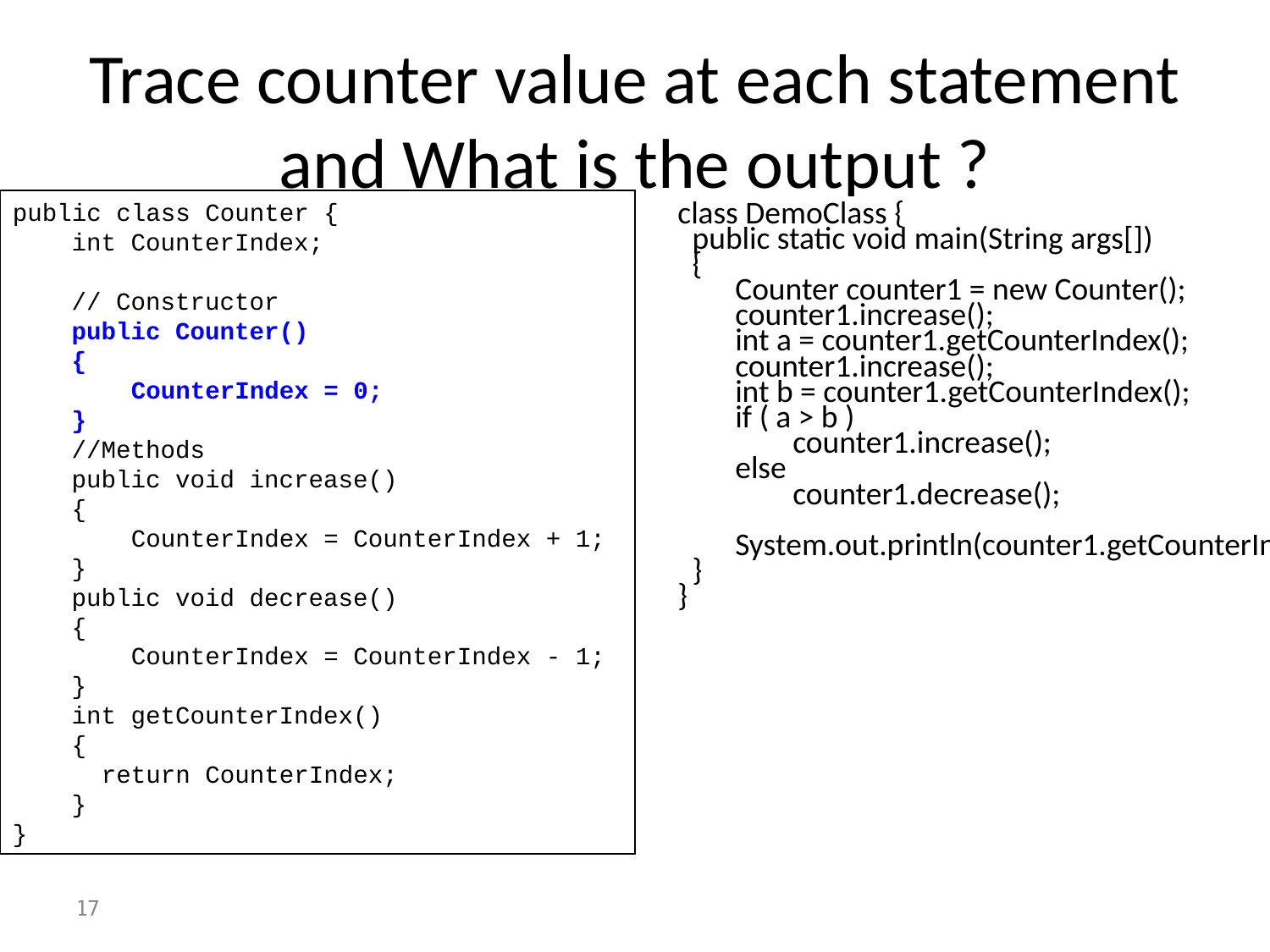

# Trace counter value at each statement and What is the output ?
public class Counter {
    int CounterIndex;

    // Constructor
    public Counter()
    {
        CounterIndex = 0;
    }
    //Methods
    public void increase()
    {
        CounterIndex = CounterIndex + 1;
    }
    public void decrease()
    {
        CounterIndex = CounterIndex - 1;
    }
    int getCounterIndex()
    {
      return CounterIndex;
    }
}
| class DemoClass { public static void main(String args[]) { Counter counter1 = new Counter(); counter1.increase(); int a = counter1.getCounterIndex(); counter1.increase(); int b = counter1.getCounterIndex(); if ( a > b ) counter1.increase(); else counter1.decrease(); System.out.println(counter1.getCounterIndex()); } } |
| --- |
17